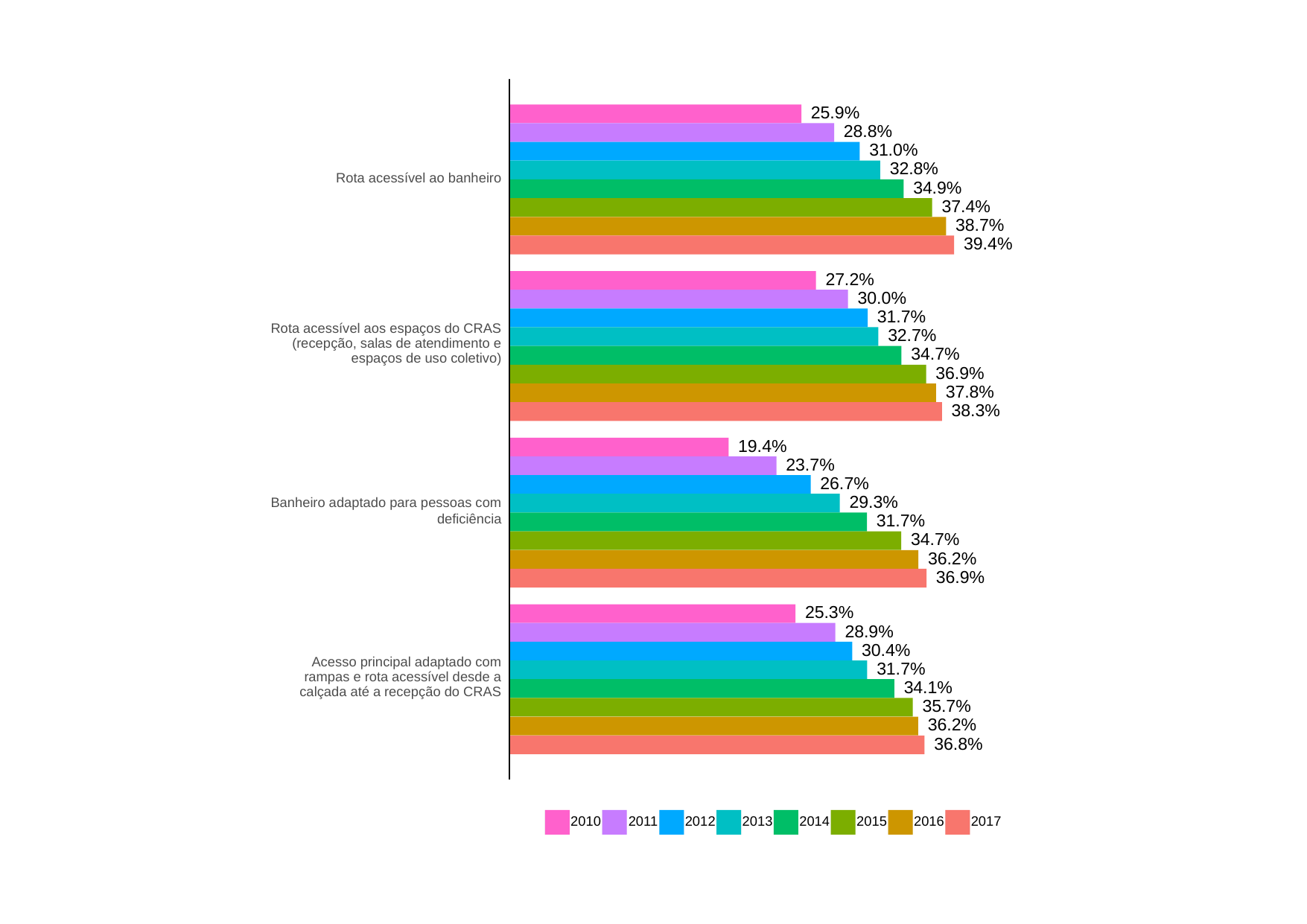

25.9%

28.8%

31.0%

32.8%
Rota acessível ao banheiro

34.9%

37.4%

38.7%

39.4%

27.2%

30.0%

31.7%
Rota acessível aos espaços do CRAS

32.7%
(recepção, salas de atendimento e

34.7%
espaços de uso coletivo)

36.9%

37.8%

38.3%

19.4%

23.7%

26.7%

29.3%
Banheiro adaptado para pessoas com

deficiência
31.7%

34.7%

36.2%

36.9%

25.3%

28.9%

30.4%
Acesso principal adaptado com

31.7%
rampas e rota acessível desde a

34.1%
calçada até a recepção do CRAS

35.7%

36.2%

36.8%

2010
2011
2012
2013
2014
2015
2016
2017